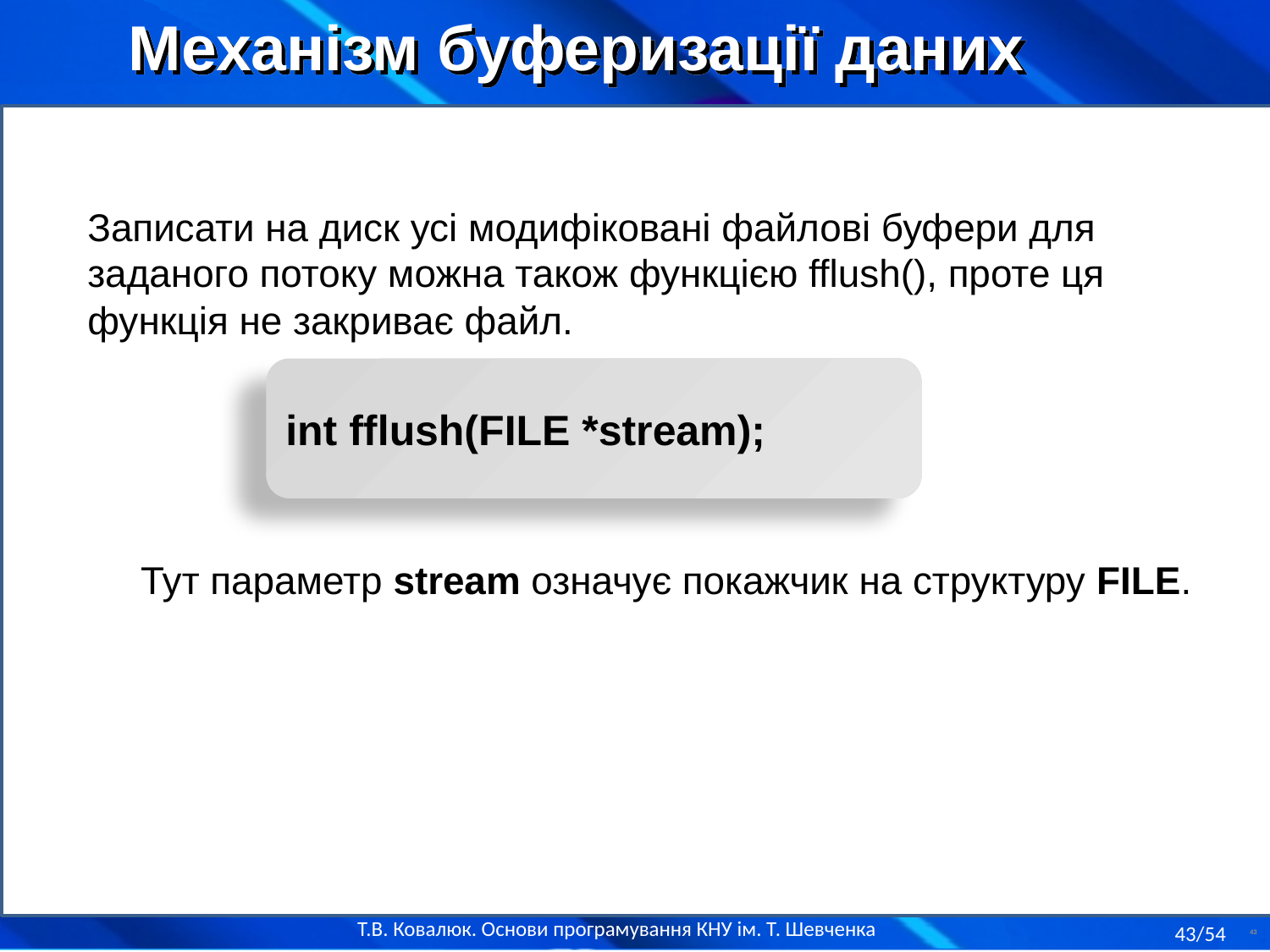

Механізм буферизації даних
Записати на диск усі модифіковані файлові буфери для заданого потоку можна також функцією fflush(), проте ця функція не закриває файл.
int fflush(FILE *stream);
Тут параметр stream означує покажчик на структуру FILE.
43